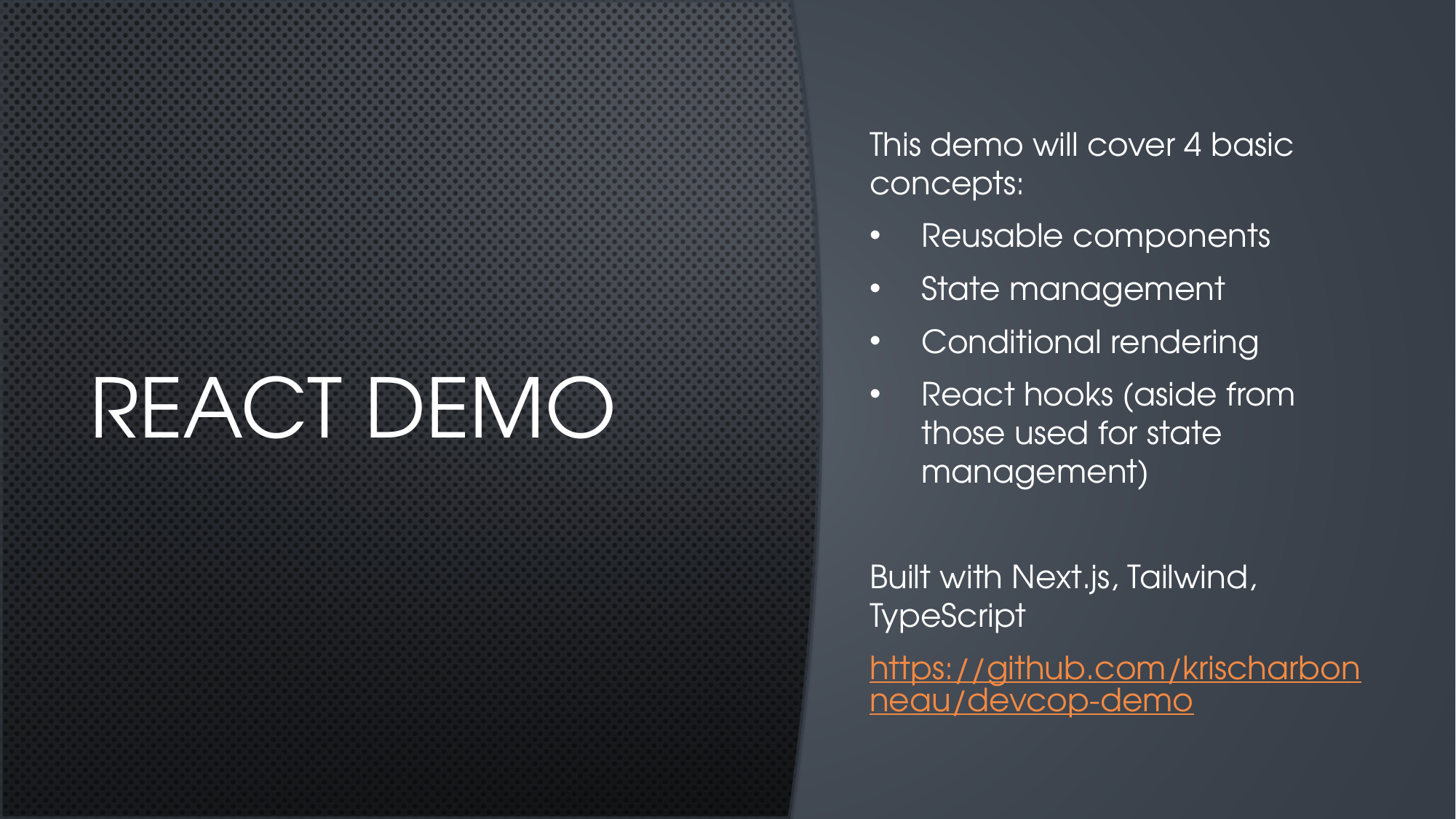

# React Demo
This demo will cover 4 basic concepts:
Reusable components
State management
Conditional rendering
React hooks (aside from those used for state management)

Built with Next.js, Tailwind, TypeScript
https://github.com/krischarbonneau/devcop-demo